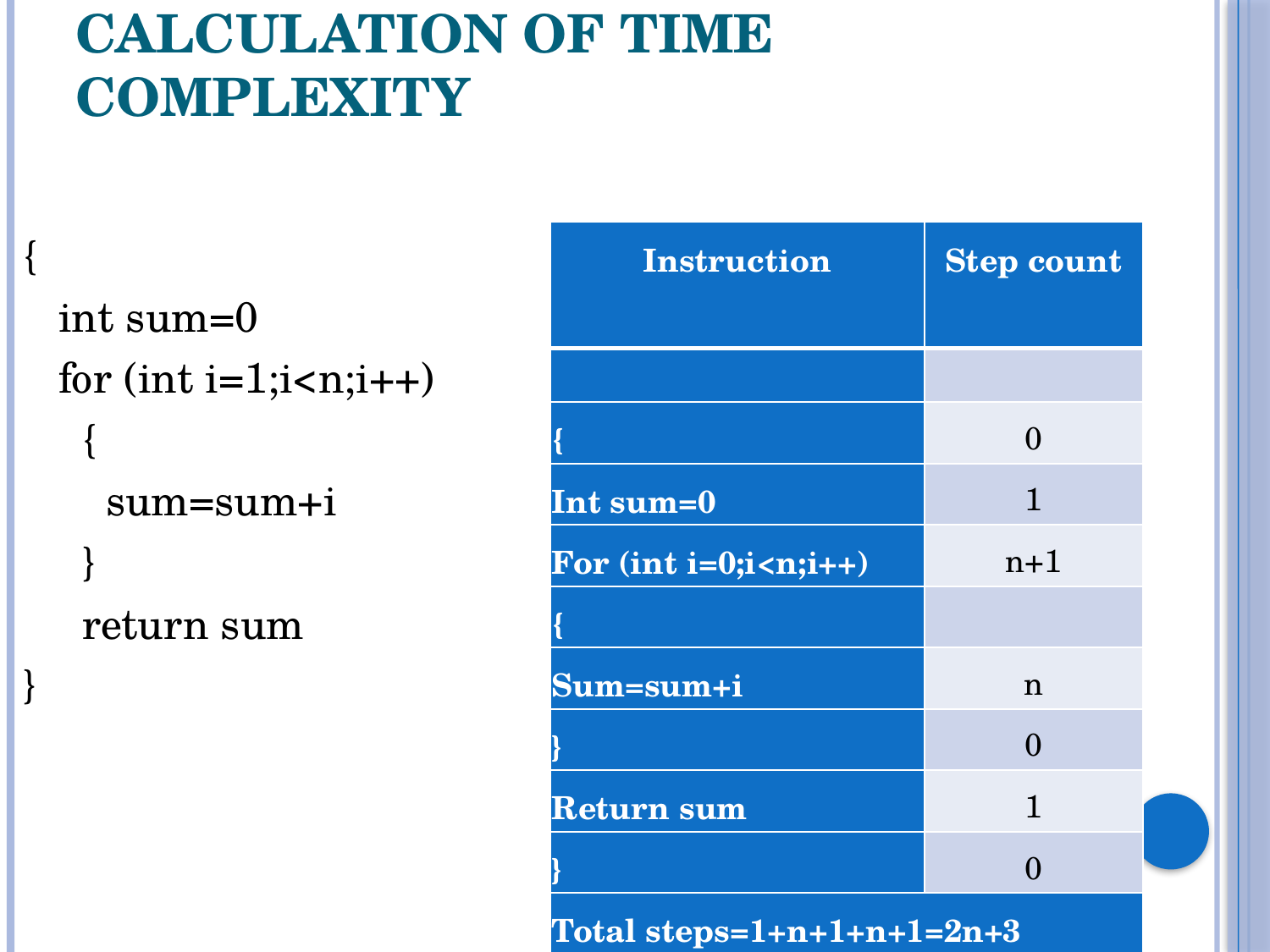

# Calculation of Time Complexity
{
   int sum=0
   for (int i=1;i<n;i++)
     {
       sum=sum+i
     }
     return sum
}
| Instruction | Step count |
| --- | --- |
|  |  |
| { | 0 |
| Int sum=0 | 1 |
| For (int i=0;i<n;i++) | n+1 |
| { |  |
| Sum=sum+i | n |
| } | 0 |
| Return sum | 1 |
| } | 0 |
| Total steps=1+n+1+n+1=2n+3 |  |